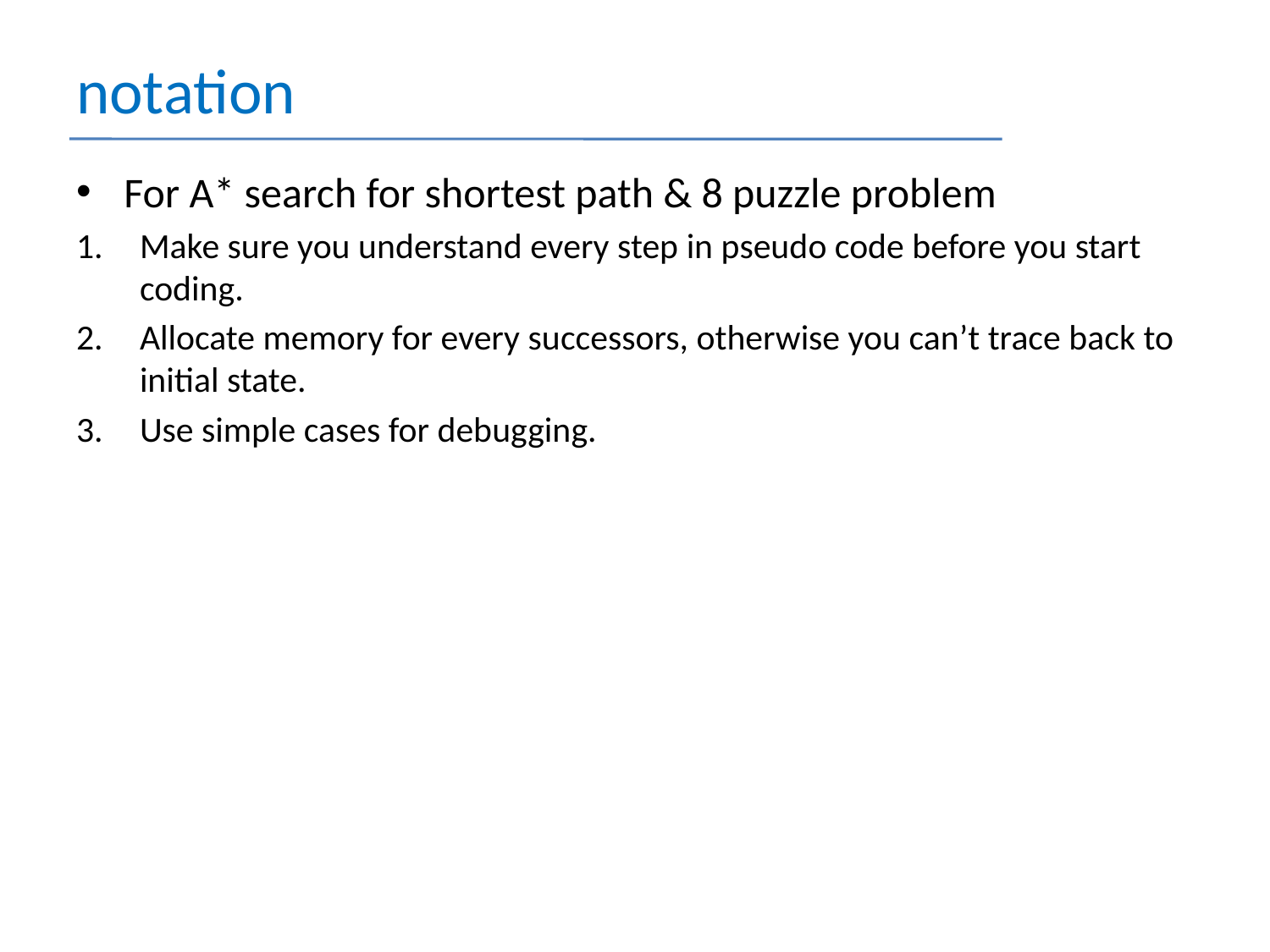

# notation
For A* search for shortest path & 8 puzzle problem
Make sure you understand every step in pseudo code before you start coding.
Allocate memory for every successors, otherwise you can’t trace back to initial state.
Use simple cases for debugging.